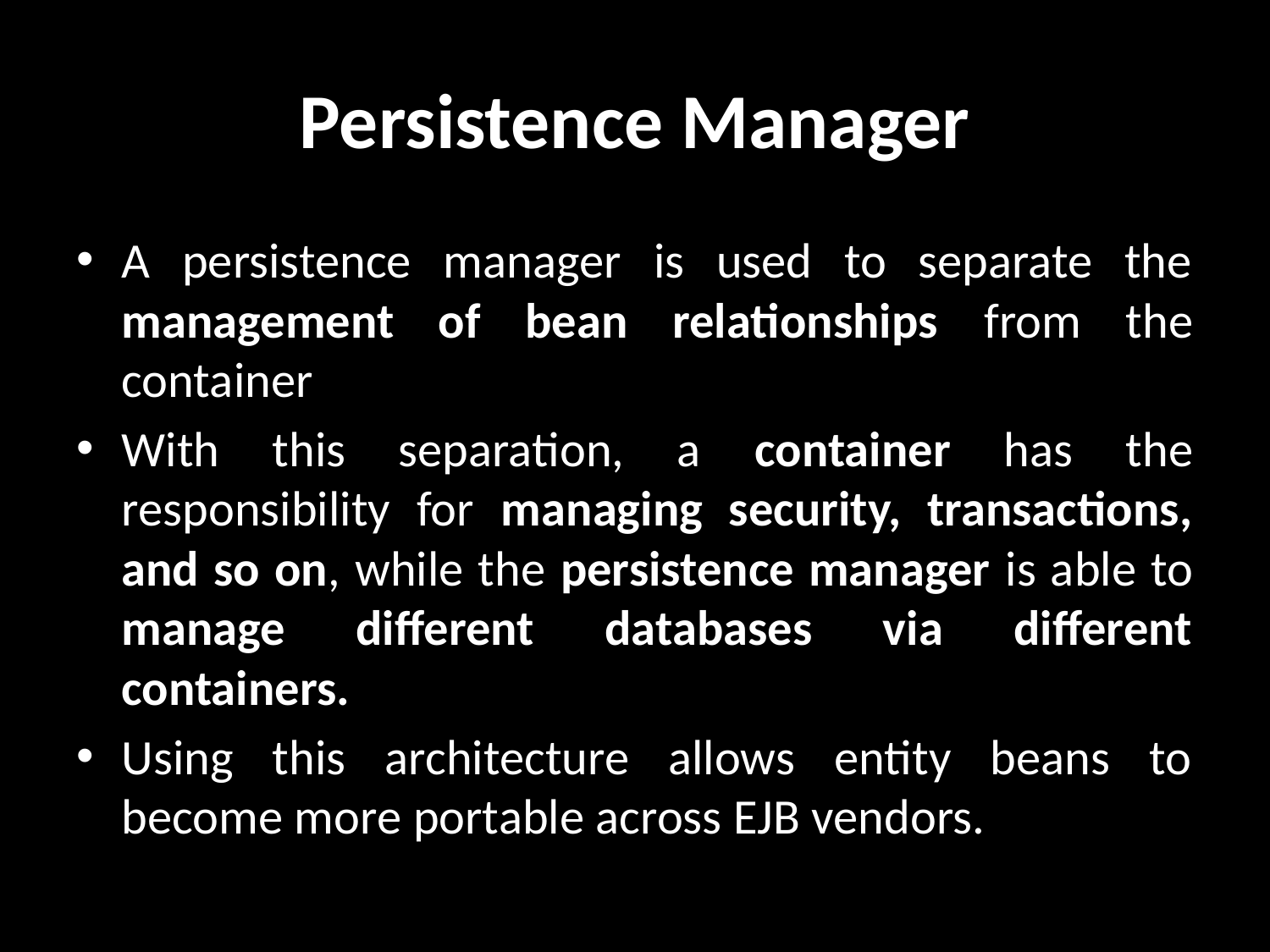

# Persistence Manager
A persistence manager is used to separate the management of bean relationships from the container
With this separation, a container has the responsibility for managing security, transactions, and so on, while the persistence manager is able to manage different databases via different containers.
Using this architecture allows entity beans to become more portable across EJB vendors.